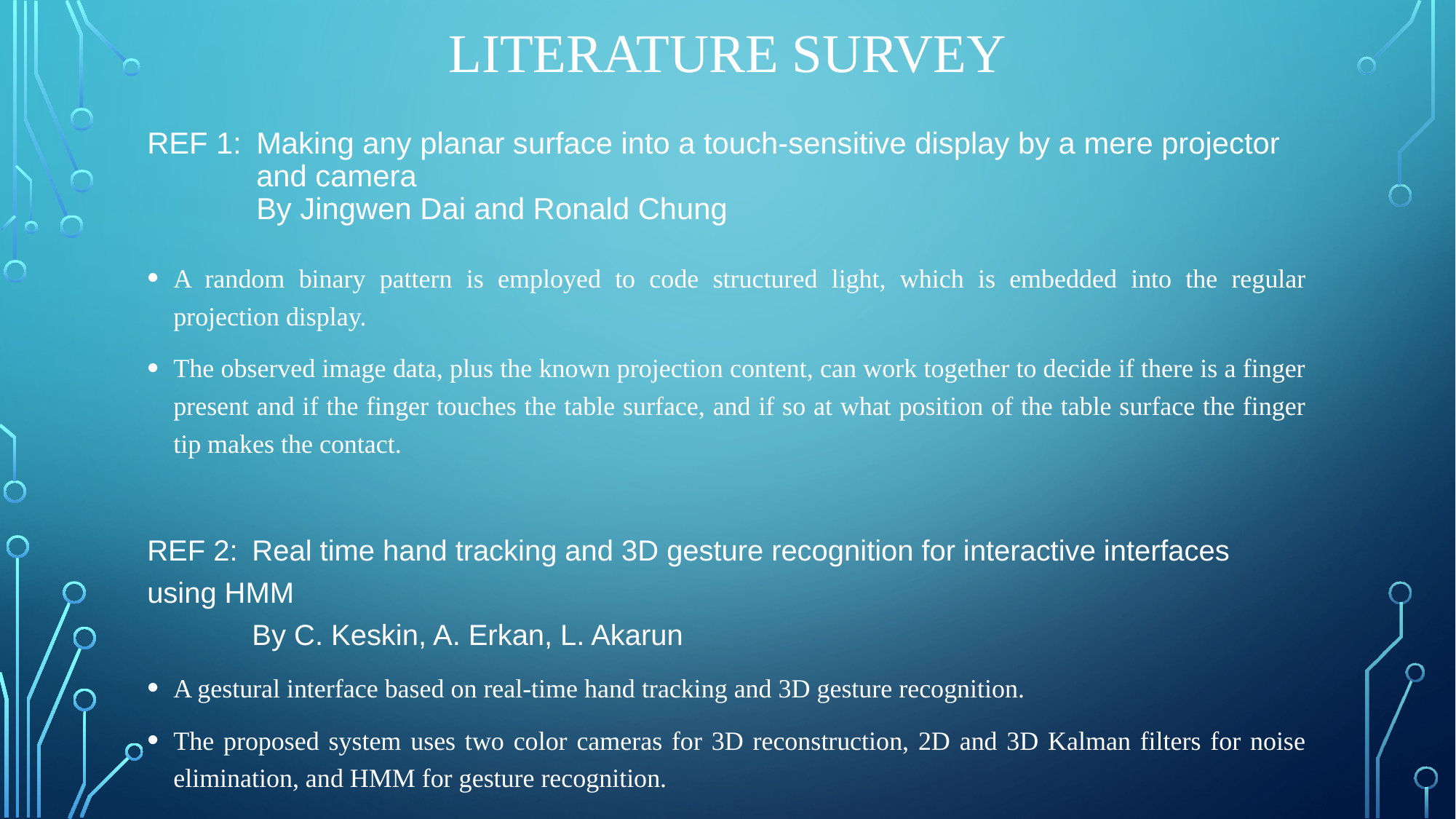

LITERATURE SURVEY
# Ref 1:	Making any planar surface into a touch-sensitive display by a mere projector 	and camera By Jingwen Dai and Ronald Chung
A random binary pattern is employed to code structured light, which is embedded into the regular projection display.
The observed image data, plus the known projection content, can work together to decide if there is a finger present and if the finger touches the table surface, and if so at what position of the table surface the finger tip makes the contact.

REF 2:	Real time hand tracking and 3D gesture recognition for interactive interfaces 	using HMM
	By C. Keskin, A. Erkan, L. Akarun
A gestural interface based on real-time hand tracking and 3D gesture recognition.
The proposed system uses two color cameras for 3D reconstruction, 2D and 3D Kalman filters for noise elimination, and HMM for gesture recognition.